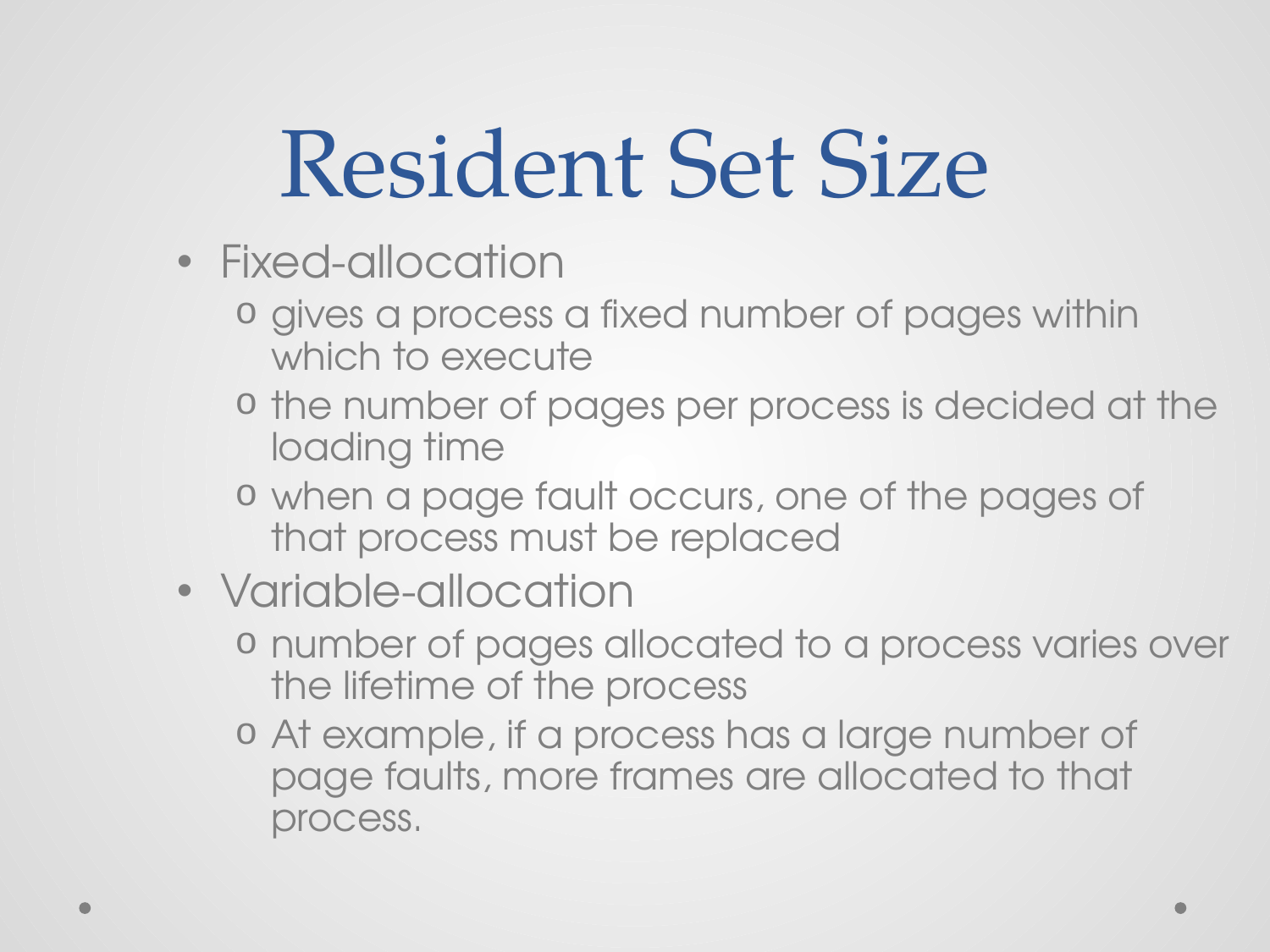

# Resident Set Size
Fixed-allocation
gives a process a fixed number of pages within which to execute
the number of pages per process is decided at the loading time
when a page fault occurs, one of the pages of that process must be replaced
Variable-allocation
number of pages allocated to a process varies over the lifetime of the process
At example, if a process has a large number of page faults, more frames are allocated to that process.